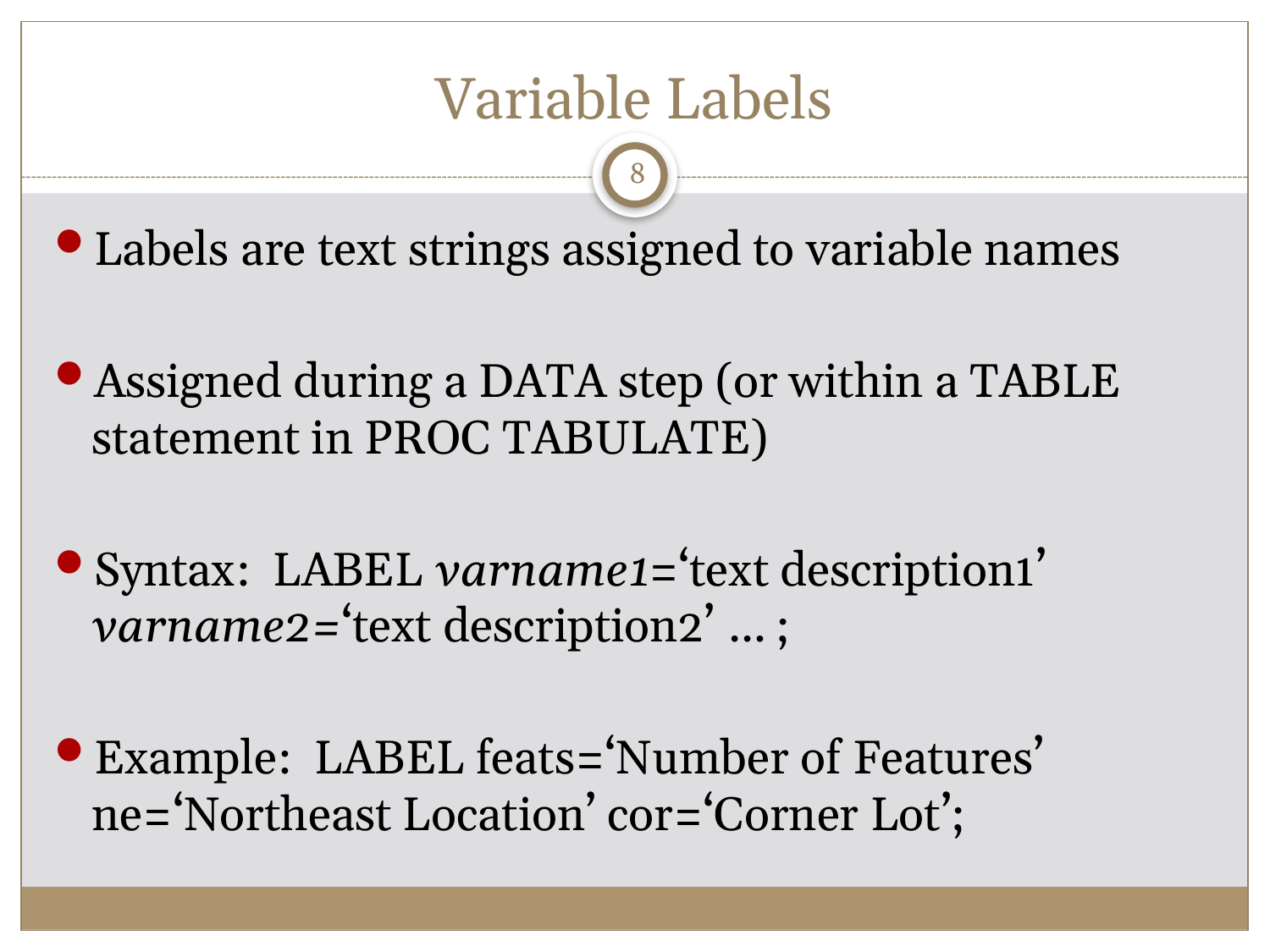

# Variable Labels
8
Labels are text strings assigned to variable names

Assigned during a DATA step (or within a TABLE statement in PROC TABULATE)

Syntax:  LABEL varname1=‘text description1’ varname2=‘text description2’ … ;

Example:  LABEL feats=‘Number of Features’ ne=‘Northeast Location’ cor=‘Corner Lot’;